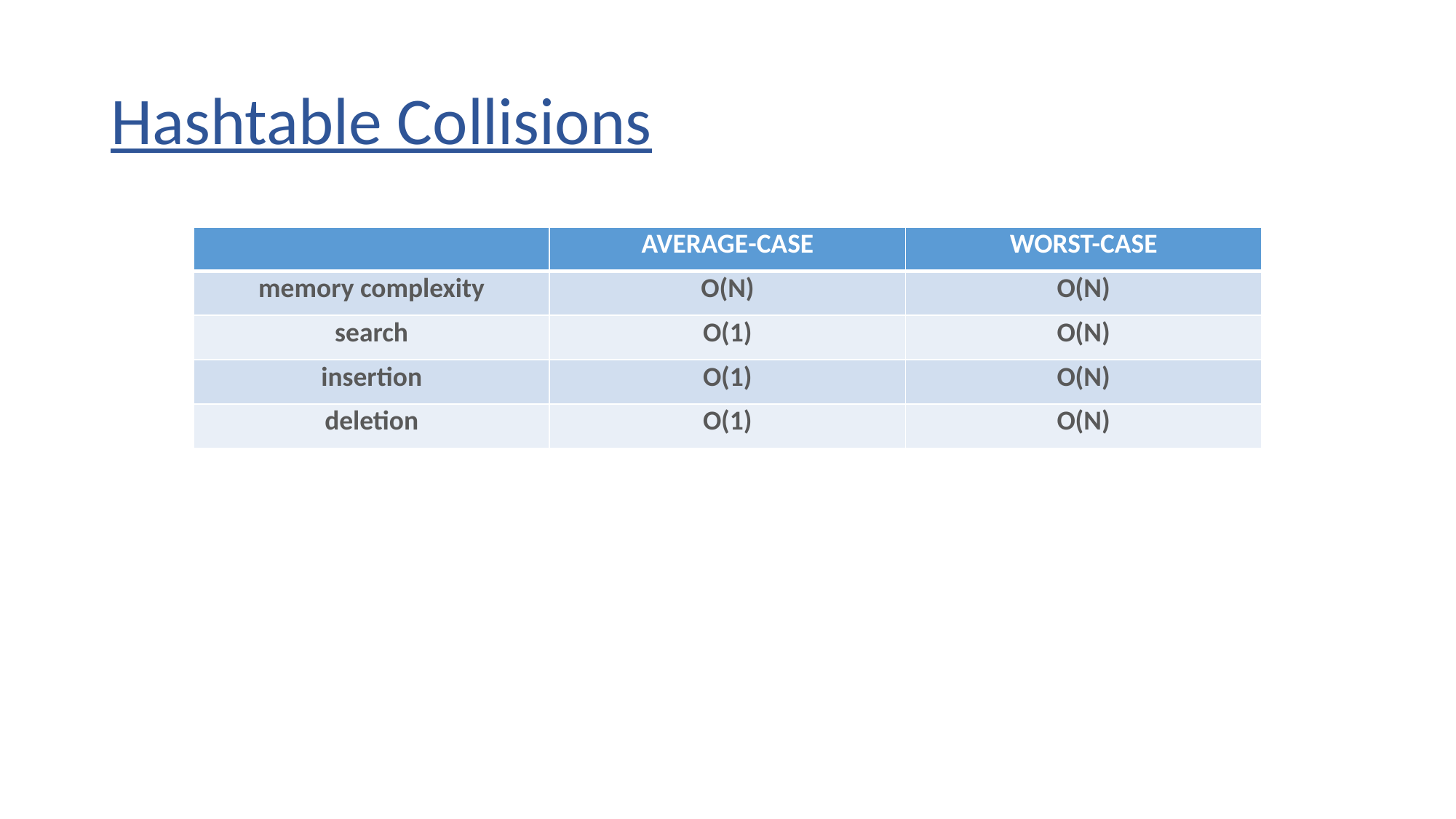

# Hashtable Collisions
|  | AVERAGE-CASE | WORST-CASE |
| --- | --- | --- |
| memory complexity | O(N) | O(N) |
| search | O(1) | O(N) |
| insertion | O(1) | O(N) |
| deletion | O(1) | O(N) |